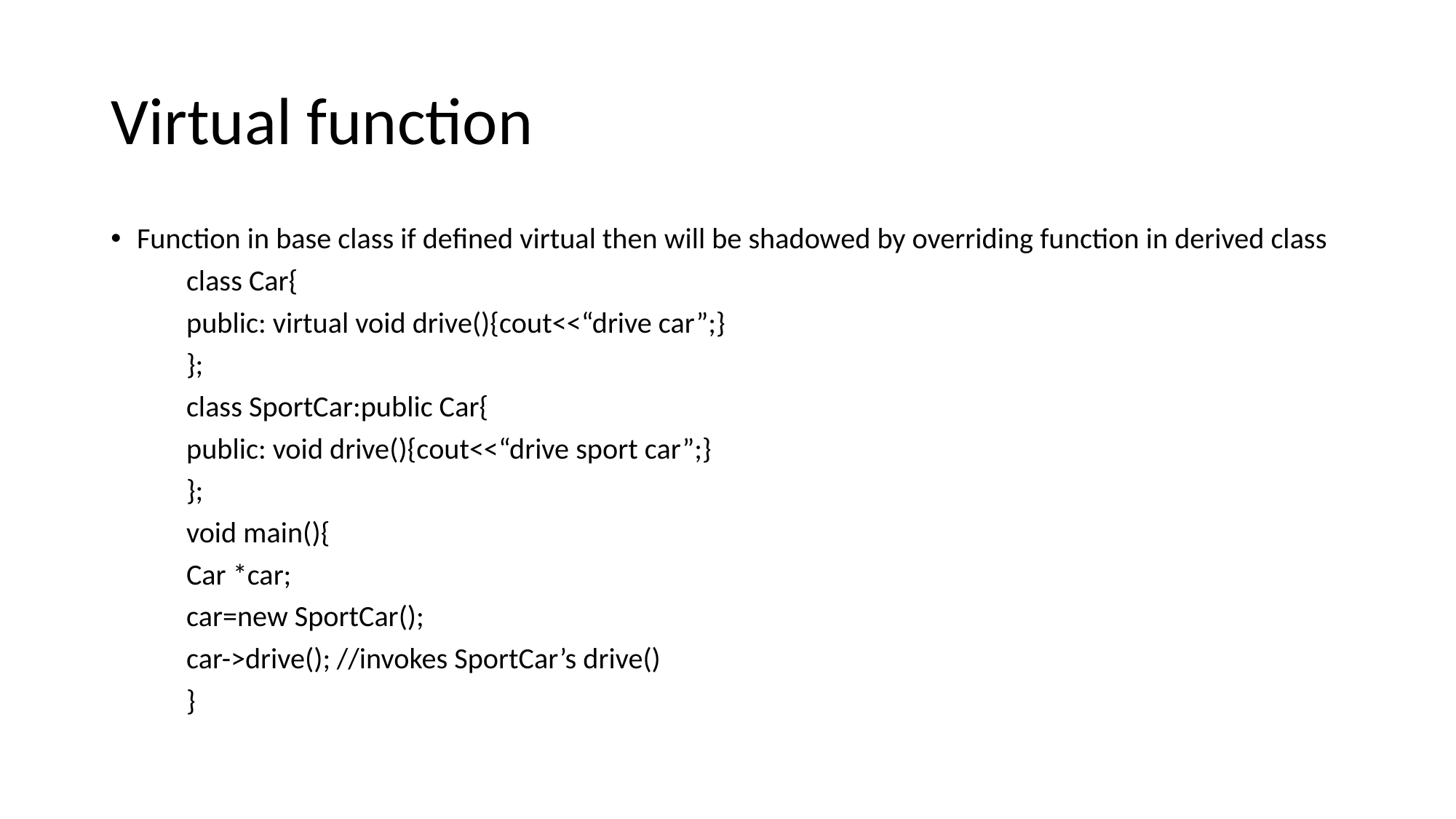

# Virtual function
Function in base class if defined virtual then will be shadowed by overriding function in derived class
	class Car{
		public: virtual void drive(){cout<<“drive car”;}
	};
	class SportCar:public Car{
		public: void drive(){cout<<“drive sport car”;}
	};
	void main(){
		Car *car;
		car=new SportCar();
		car->drive();		//invokes SportCar’s drive()
	}